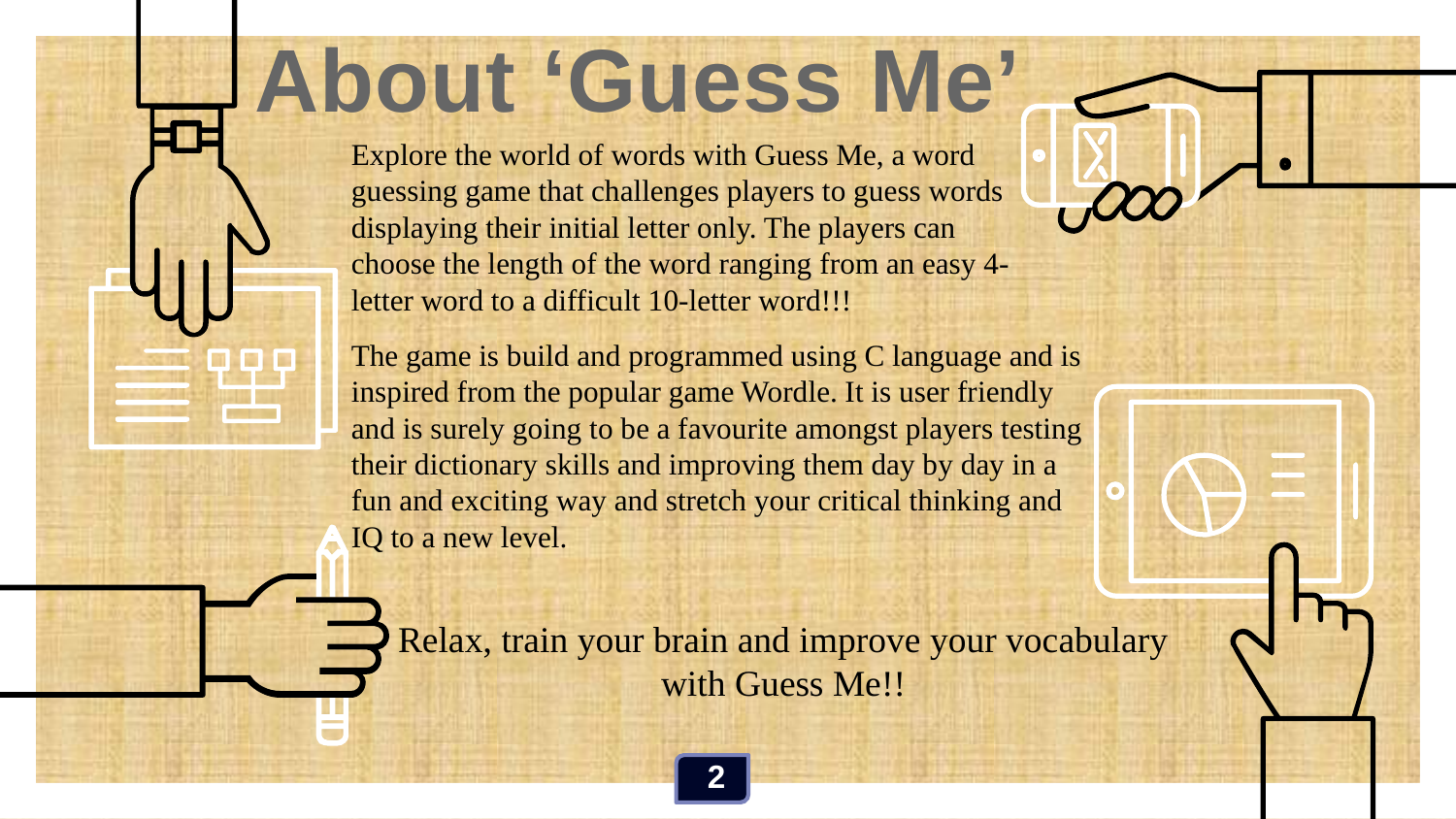

About ‘Guess Me’
Explore the world of words with Guess Me, a word guessing game that challenges players to guess words displaying their initial letter only. The players can choose the length of the word ranging from an easy 4-letter word to a difficult 10-letter word!!!
The game is build and programmed using C language and is inspired from the popular game Wordle. It is user friendly and is surely going to be a favourite amongst players testing their dictionary skills and improving them day by day in a fun and exciting way and stretch your critical thinking and IQ to a new level.

Relax, train your brain and improve your vocabulary with Guess Me!!
2